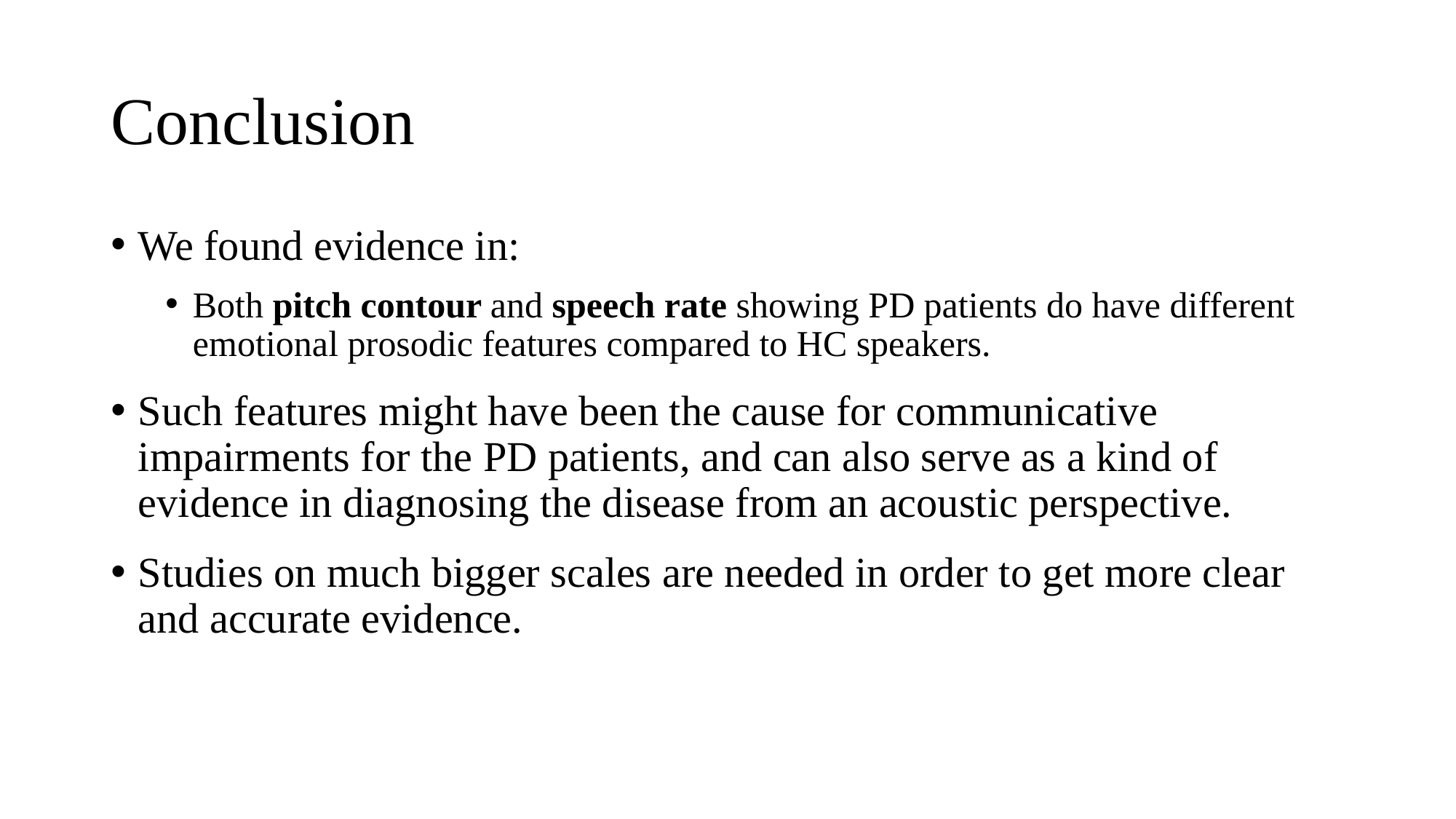

# Conclusion
We found evidence in:
Both pitch contour and speech rate showing PD patients do have different emotional prosodic features compared to HC speakers.
Such features might have been the cause for communicative impairments for the PD patients, and can also serve as a kind of evidence in diagnosing the disease from an acoustic perspective.
Studies on much bigger scales are needed in order to get more clear and accurate evidence.